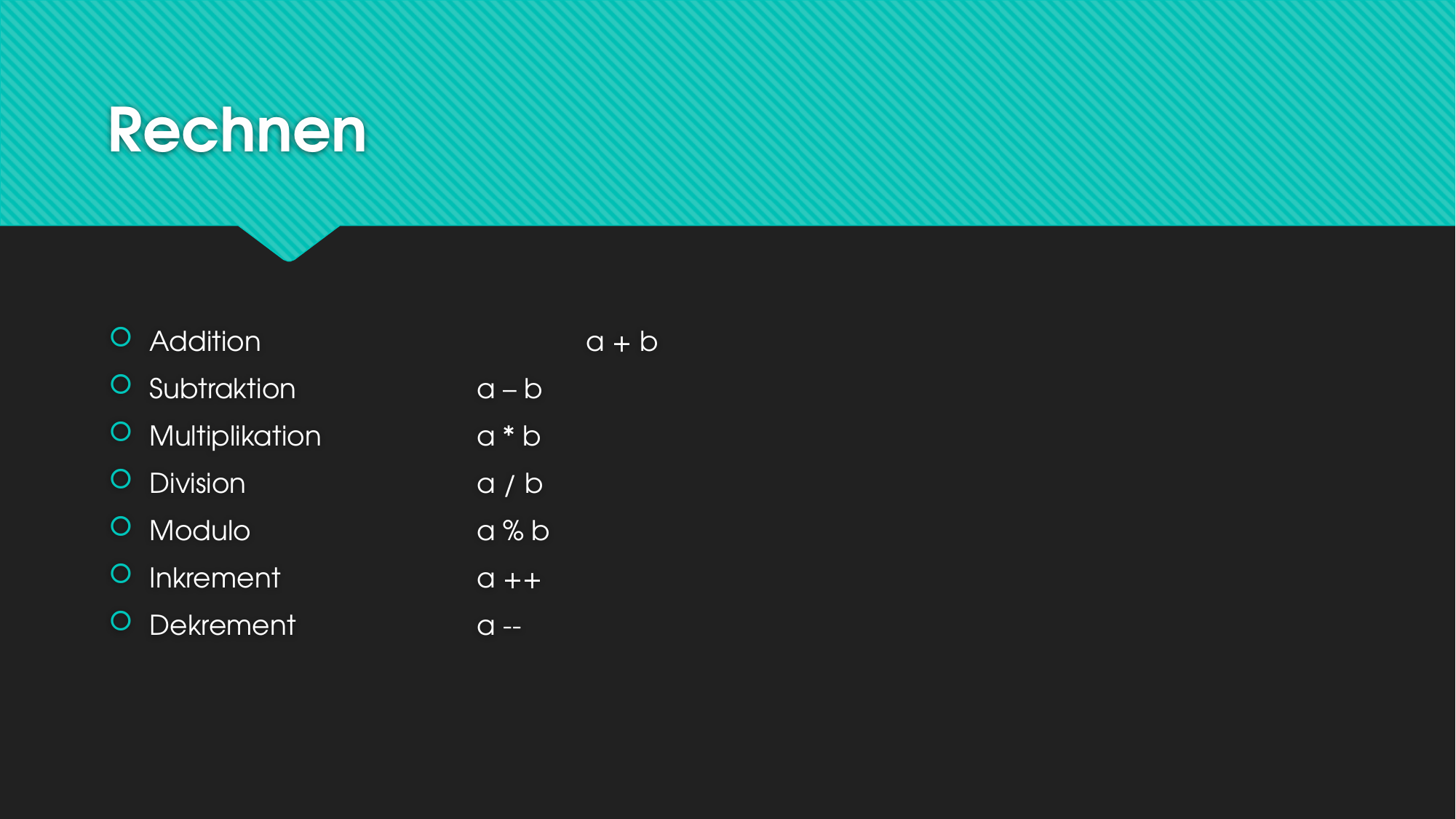

# Rechnen
Addition			a + b
Subtraktion		a – b
Multiplikation		a * b
Division			a / b
Modulo			a % b
Inkrement		a ++
Dekrement		a --